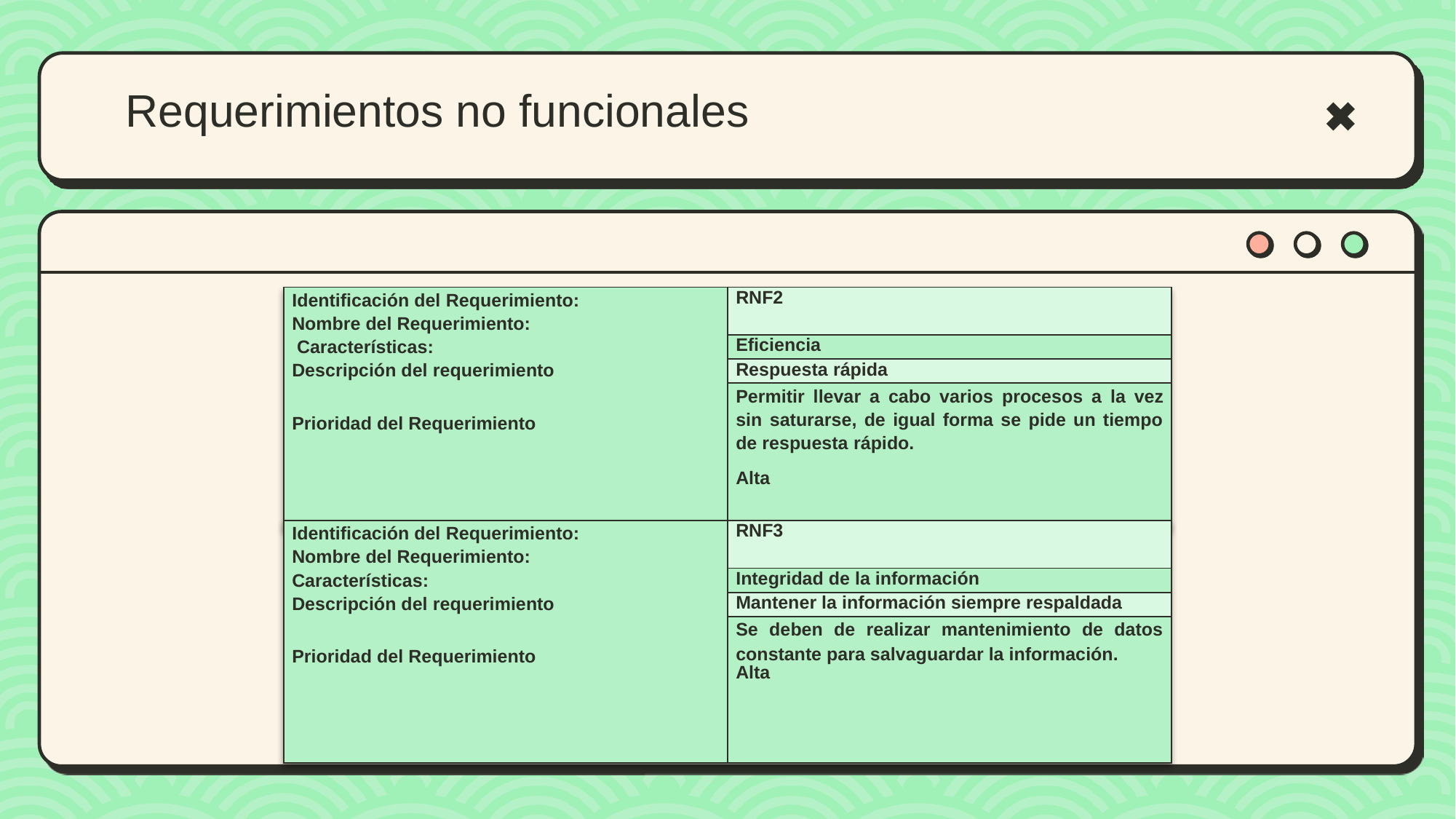

# Requerimientos no funcionales
| Identificación del Requerimiento: Nombre del Requerimiento: Características: Descripción del requerimiento     Prioridad del Requerimiento | RNF2 |
| --- | --- |
|  | Eficiencia |
|  | Respuesta rápida |
|  | Permitir llevar a cabo varios procesos a la vez sin saturarse, de igual forma se pide un tiempo de respuesta rápido.   Alta |
| Identificación del Requerimiento: Nombre del Requerimiento: Características: Descripción del requerimiento     Prioridad del Requerimiento | RNF3 |
| --- | --- |
|  | Integridad de la información |
|  | Mantener la información siempre respaldada |
|  | Se deben de realizar mantenimiento de datos constante para salvaguardar la información.  Alta |